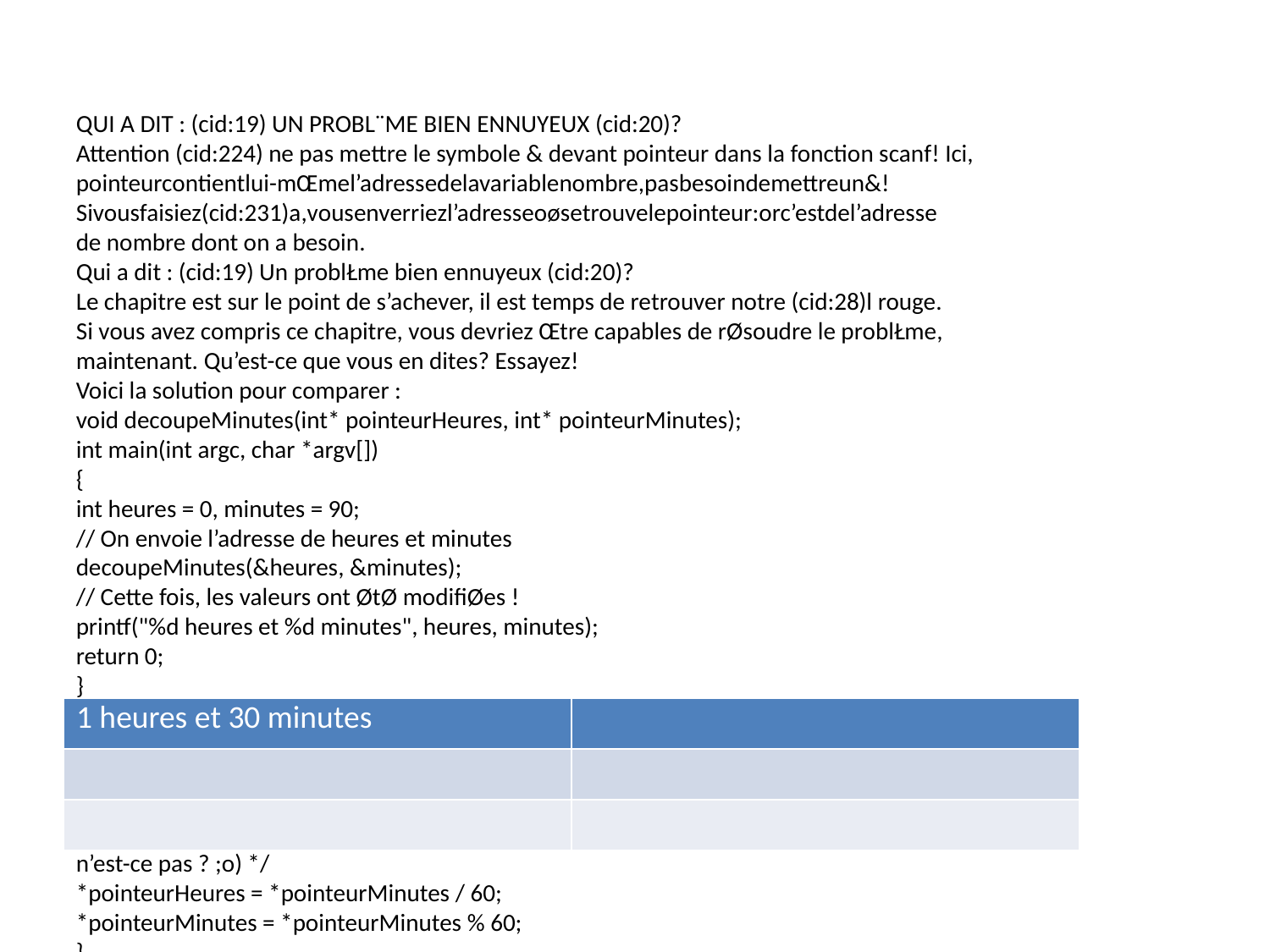

QUI A DIT : (cid:19) UN PROBL¨ME BIEN ENNUYEUX (cid:20)?
Attention (cid:224) ne pas mettre le symbole & devant pointeur dans la fonction scanf! Ici,
pointeurcontientlui-mŒmel’adressedelavariablenombre,pasbesoindemettreun&!
Sivousfaisiez(cid:231)a,vousenverriezl’adresseoøsetrouvelepointeur:orc’estdel’adresse
de nombre dont on a besoin.
Qui a dit : (cid:19) Un problŁme bien ennuyeux (cid:20)?
Le chapitre est sur le point de s’achever, il est temps de retrouver notre (cid:28)l rouge.
Si vous avez compris ce chapitre, vous devriez Œtre capables de rØsoudre le problŁme,
maintenant. Qu’est-ce que vous en dites? Essayez!
Voici la solution pour comparer :
void decoupeMinutes(int* pointeurHeures, int* pointeurMinutes);
int main(int argc, char *argv[])
{
int heures = 0, minutes = 90;
// On envoie l’adresse de heures et minutes
decoupeMinutes(&heures, &minutes);
// Cette fois, les valeurs ont ØtØ modifiØes !
printf("%d heures et %d minutes", heures, minutes);
return 0;
}
void decoupeMinutes(int* pointeurHeures, int* pointeurMinutes)
{
/* Attention (cid:224) ne pas oublier de mettre une Øtoile devant le nom
des pointeurs ! Comme (cid:231)a, vous pouvez modifier la valeur des variables,
et non leur adresse ! Vous ne voudriez pas diviser des adresses,
n’est-ce pas ? ;o) */
*pointeurHeures = *pointeurMinutes / 60;
*pointeurMinutes = *pointeurMinutes % 60;
}
(cid:3) (cid:0)
(cid:66) (cid:2)Code web : 423083(cid:1)
RØsultat :
1 heures et 30 minutes
Riennedevraitvoussurprendredanscecodesource.Toutefois,commeonn’estjamais
trop prudent, je vais r(cid:226)bacher une fois de plus ce qui se passe dans ce code a(cid:28)n d’Œtre
certain que tout le monde me suit bien4.
4. C’estunchapitreimportant,vousdevezfairebeaucoupd’e(cid:27)ortspourcomprendre:jepeuxdonc
bienenfairemoiaussipourvous.
157
| 1 heures et 30 minutes |  |
| --- | --- |
|  |  |
|  |  |